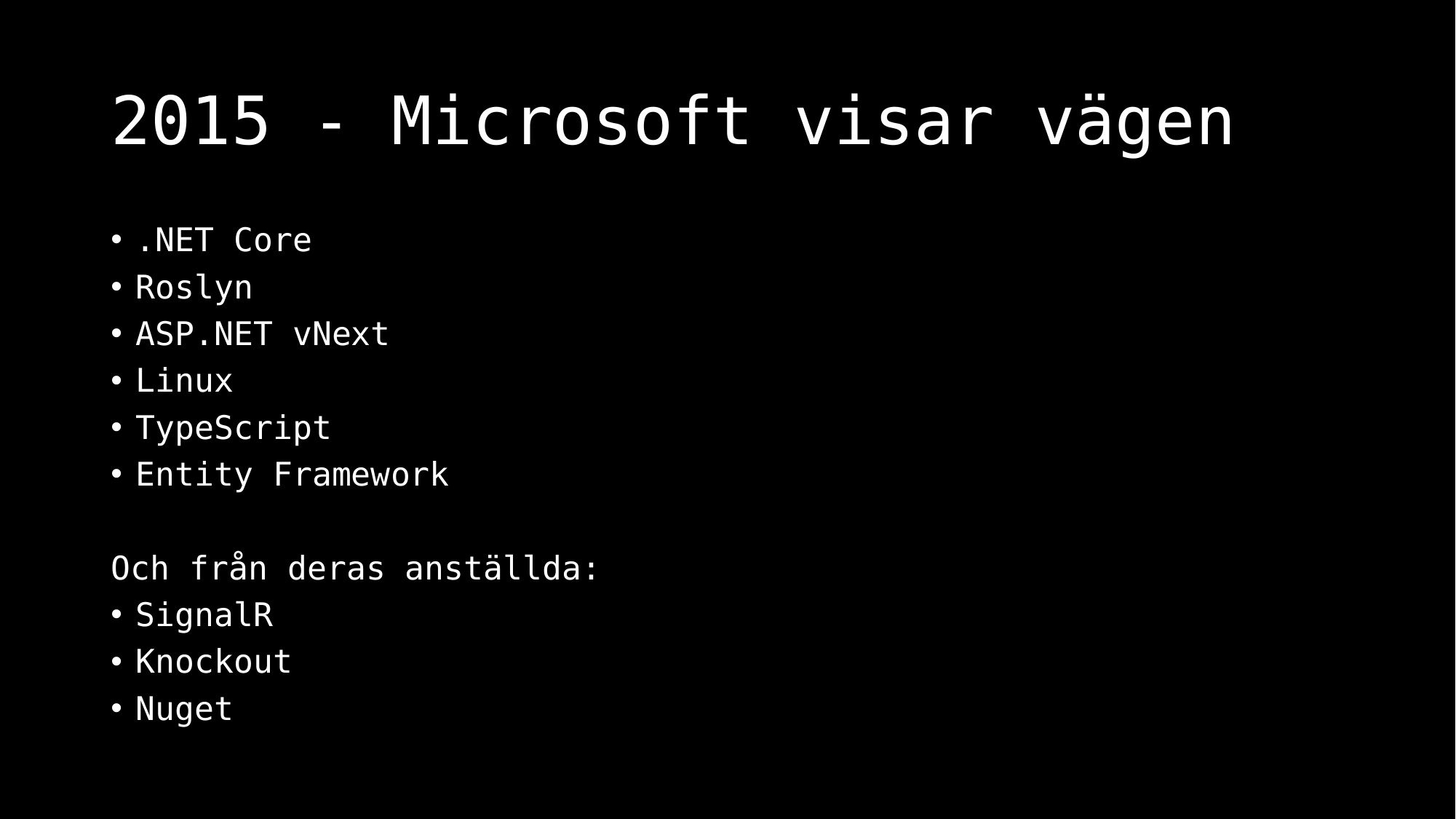

# 2015 - Microsoft visar vägen
.NET Core
Roslyn
ASP.NET vNext
Linux
TypeScript
Entity Framework

Och från deras anställda:
SignalR
Knockout
Nuget